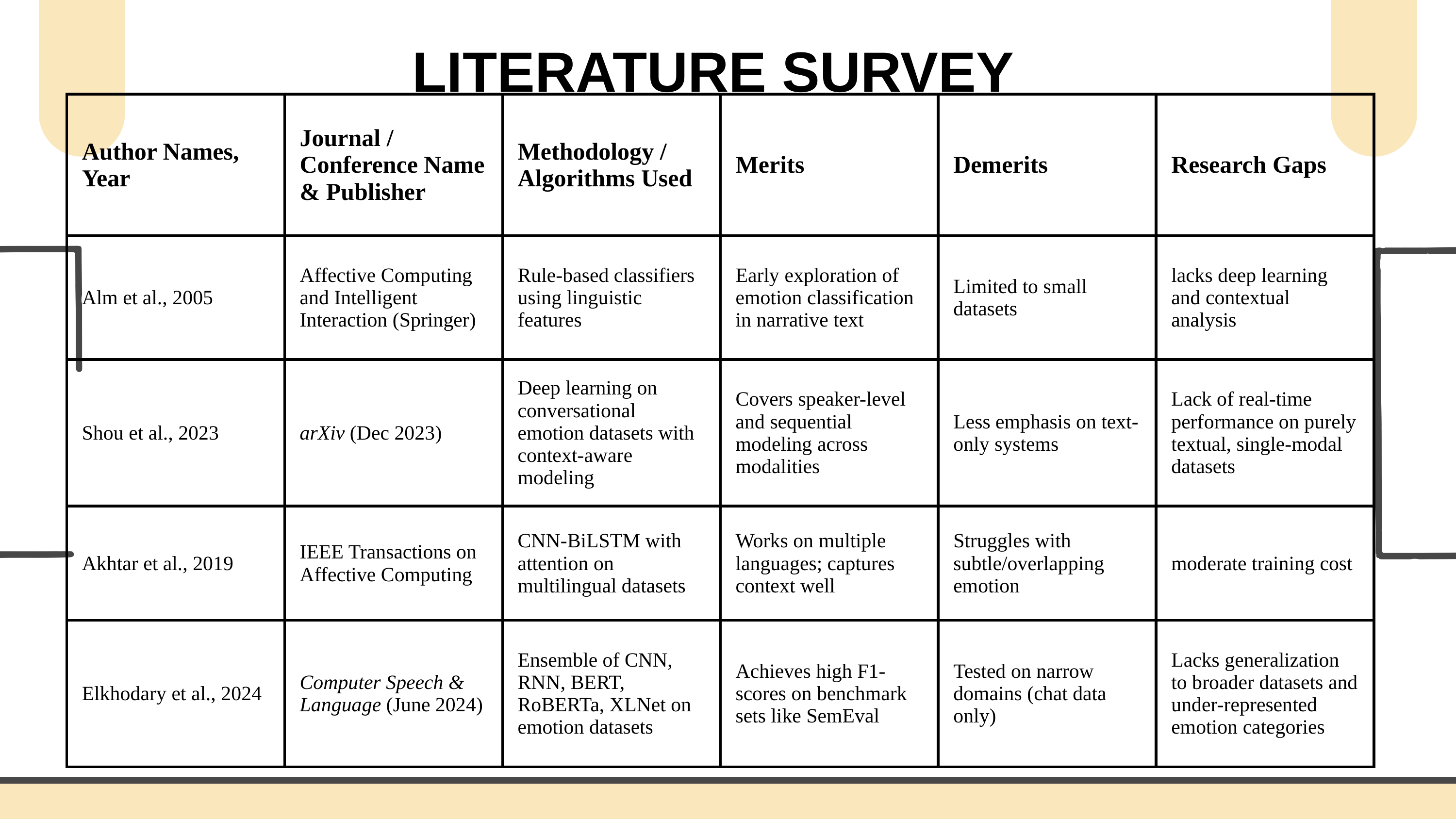

LITERATURE SURVEY
| Author Names, Year | Journal / Conference Name & Publisher | Methodology / Algorithms Used | Merits | Demerits | Research Gaps |
| --- | --- | --- | --- | --- | --- |
| Alm et al., 2005 | Affective Computing and Intelligent Interaction (Springer) | Rule-based classifiers using linguistic features | Early exploration of emotion classification in narrative text | Limited to small datasets | lacks deep learning and contextual analysis |
| Shou et al., 2023 | arXiv (Dec 2023) | Deep learning on conversational emotion datasets with context-aware modeling | Covers speaker-level and sequential modeling across modalities | Less emphasis on text-only systems | Lack of real-time performance on purely textual, single-modal datasets |
| Akhtar et al., 2019 | IEEE Transactions on Affective Computing | CNN-BiLSTM with attention on multilingual datasets | Works on multiple languages; captures context well | Struggles with subtle/overlapping emotion | moderate training cost |
| Elkhodary et al., 2024 | Computer Speech & Language (June 2024) | Ensemble of CNN, RNN, BERT, RoBERTa, XLNet on emotion datasets | Achieves high F1-scores on benchmark sets like SemEval | Tested on narrow domains (chat data only) | Lacks generalization to broader datasets and under-represented emotion categories |